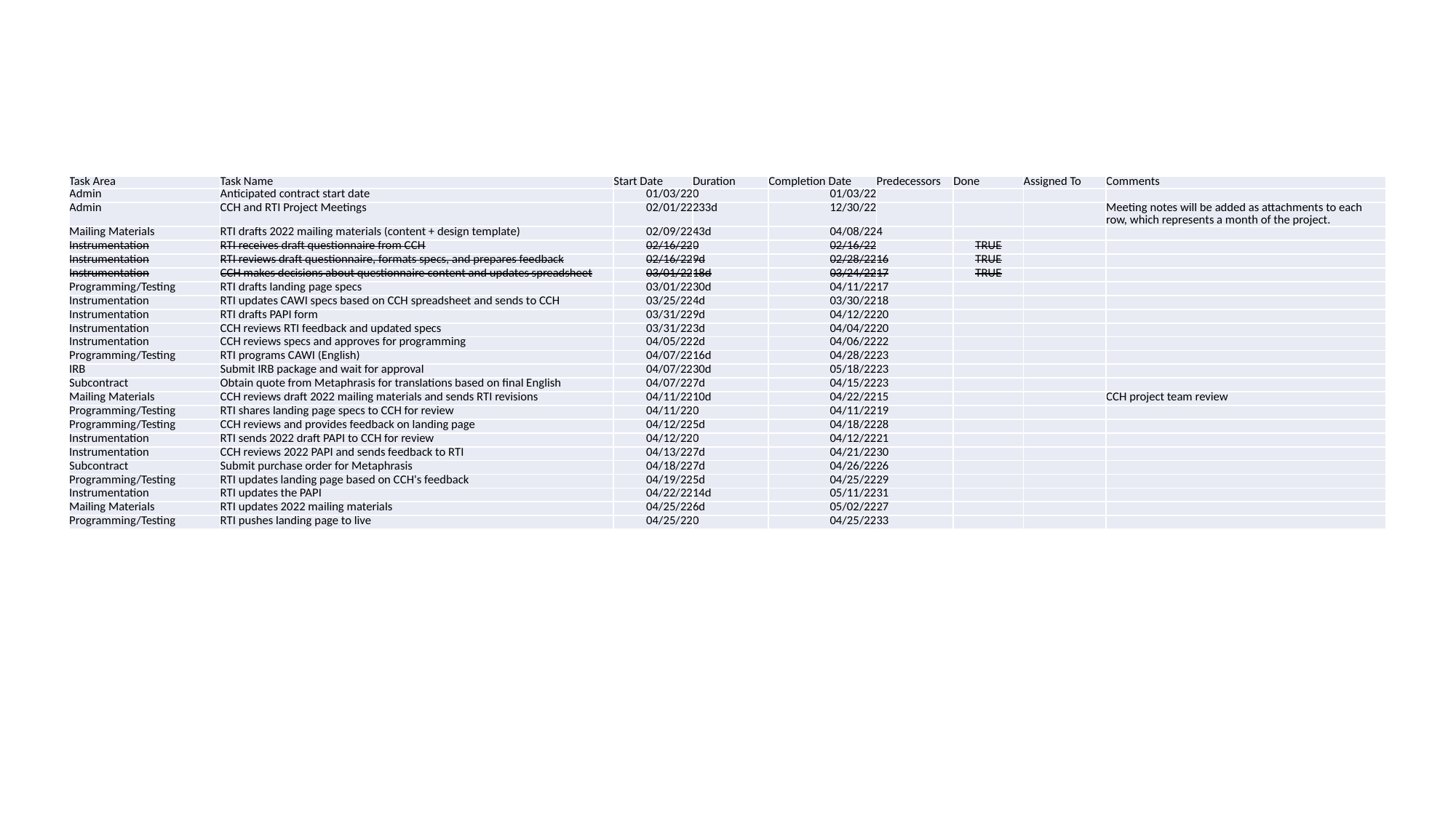

| Task Area | Task Name | Start Date | Duration | Completion Date | Predecessors | Done | Assigned To | Comments |
| --- | --- | --- | --- | --- | --- | --- | --- | --- |
| Admin | Anticipated contract start date | 01/03/22 | 0 | 01/03/22 |  |  |  |  |
| Admin | CCH and RTI Project Meetings | 02/01/22 | 233d | 12/30/22 |  |  |  | Meeting notes will be added as attachments to each row, which represents a month of the project. |
| Mailing Materials | RTI drafts 2022 mailing materials (content + design template) | 02/09/22 | 43d | 04/08/22 | 4 |  |  |  |
| Instrumentation | RTI receives draft questionnaire from CCH | 02/16/22 | 0 | 02/16/22 |  | TRUE |  |  |
| Instrumentation | RTI reviews draft questionnaire, formats specs, and prepares feedback | 02/16/22 | 9d | 02/28/22 | 16 | TRUE |  |  |
| Instrumentation | CCH makes decisions about questionnaire content and updates spreadsheet | 03/01/22 | 18d | 03/24/22 | 17 | TRUE |  |  |
| Programming/Testing | RTI drafts landing page specs | 03/01/22 | 30d | 04/11/22 | 17 |  |  |  |
| Instrumentation | RTI updates CAWI specs based on CCH spreadsheet and sends to CCH | 03/25/22 | 4d | 03/30/22 | 18 |  |  |  |
| Instrumentation | RTI drafts PAPI form | 03/31/22 | 9d | 04/12/22 | 20 |  |  |  |
| Instrumentation | CCH reviews RTI feedback and updated specs | 03/31/22 | 3d | 04/04/22 | 20 |  |  |  |
| Instrumentation | CCH reviews specs and approves for programming | 04/05/22 | 2d | 04/06/22 | 22 |  |  |  |
| Programming/Testing | RTI programs CAWI (English) | 04/07/22 | 16d | 04/28/22 | 23 |  |  |  |
| IRB | Submit IRB package and wait for approval | 04/07/22 | 30d | 05/18/22 | 23 |  |  |  |
| Subcontract | Obtain quote from Metaphrasis for translations based on final English | 04/07/22 | 7d | 04/15/22 | 23 |  |  |  |
| Mailing Materials | CCH reviews draft 2022 mailing materials and sends RTI revisions | 04/11/22 | 10d | 04/22/22 | 15 |  |  | CCH project team review |
| Programming/Testing | RTI shares landing page specs to CCH for review | 04/11/22 | 0 | 04/11/22 | 19 |  |  |  |
| Programming/Testing | CCH reviews and provides feedback on landing page | 04/12/22 | 5d | 04/18/22 | 28 |  |  |  |
| Instrumentation | RTI sends 2022 draft PAPI to CCH for review | 04/12/22 | 0 | 04/12/22 | 21 |  |  |  |
| Instrumentation | CCH reviews 2022 PAPI and sends feedback to RTI | 04/13/22 | 7d | 04/21/22 | 30 |  |  |  |
| Subcontract | Submit purchase order for Metaphrasis | 04/18/22 | 7d | 04/26/22 | 26 |  |  |  |
| Programming/Testing | RTI updates landing page based on CCH's feedback | 04/19/22 | 5d | 04/25/22 | 29 |  |  |  |
| Instrumentation | RTI updates the PAPI | 04/22/22 | 14d | 05/11/22 | 31 |  |  |  |
| Mailing Materials | RTI updates 2022 mailing materials | 04/25/22 | 6d | 05/02/22 | 27 |  |  |  |
| Programming/Testing | RTI pushes landing page to live | 04/25/22 | 0 | 04/25/22 | 33 |  |  |  |